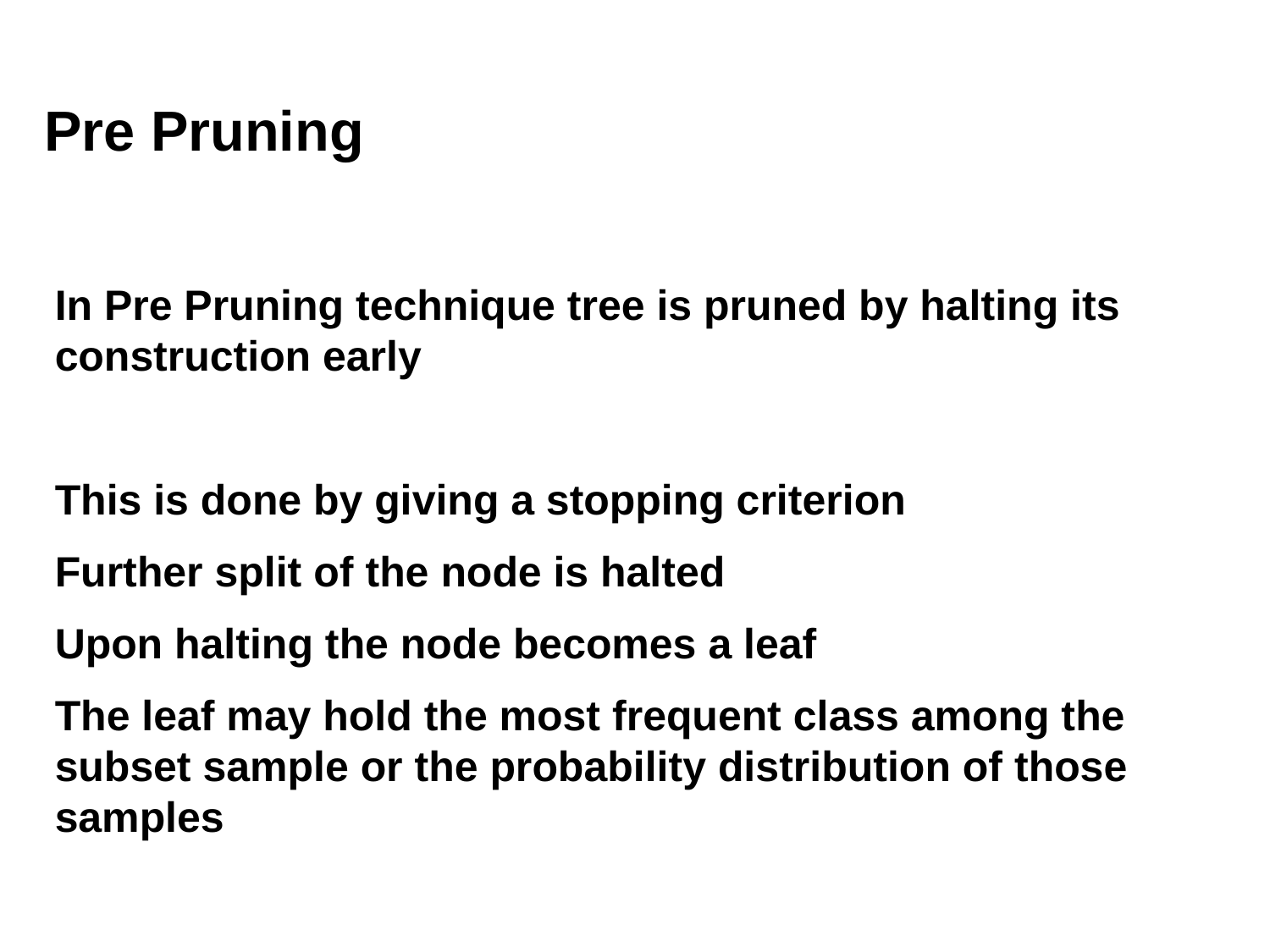

Pre Pruning

In Pre Pruning technique tree is pruned by halting its construction early

This is done by giving a stopping criterion
Further split of the node is halted
Upon halting the node becomes a leaf
The leaf may hold the most frequent class among the subset sample or the probability distribution of those samples